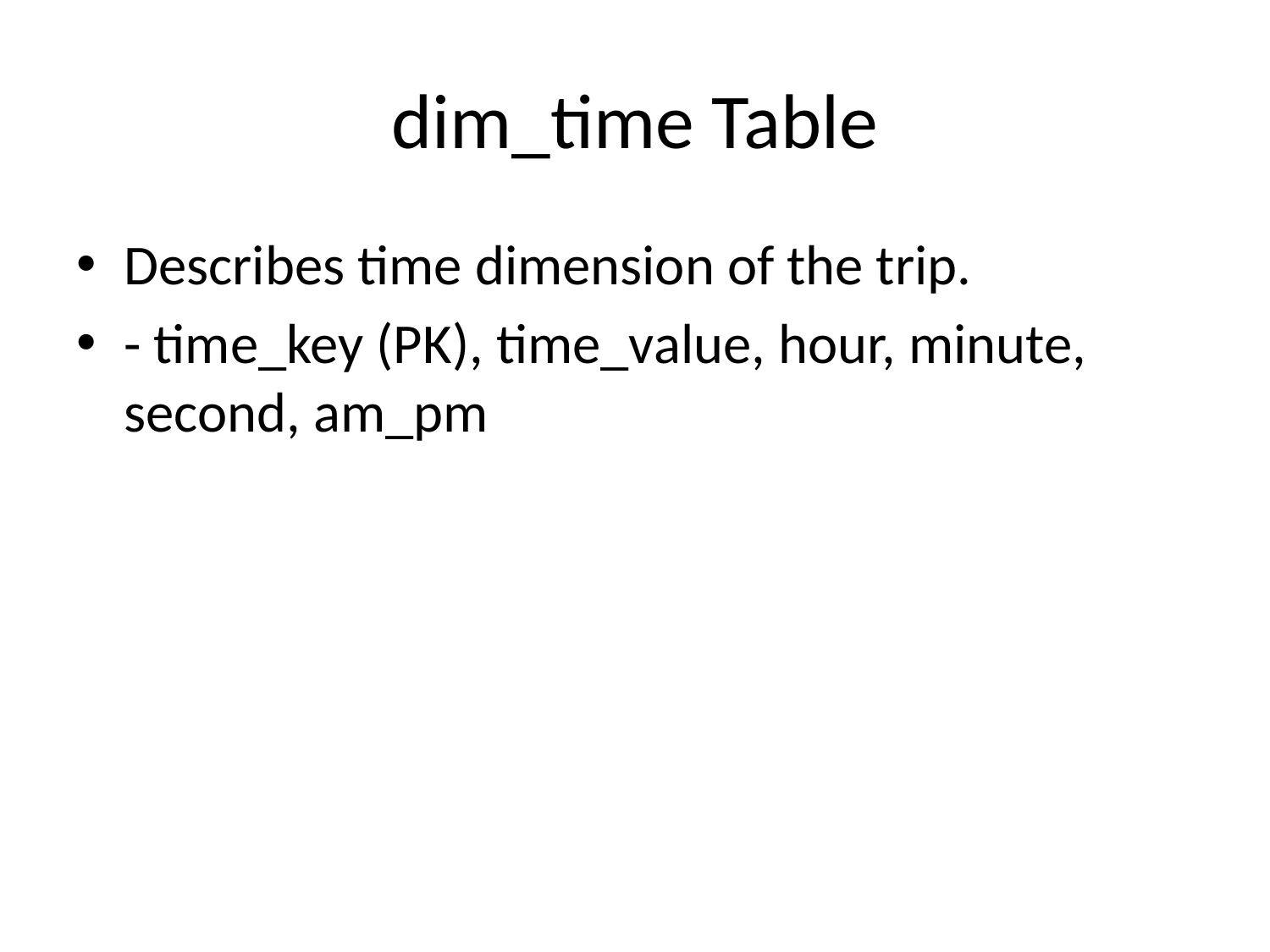

# dim_time Table
Describes time dimension of the trip.
- time_key (PK), time_value, hour, minute, second, am_pm